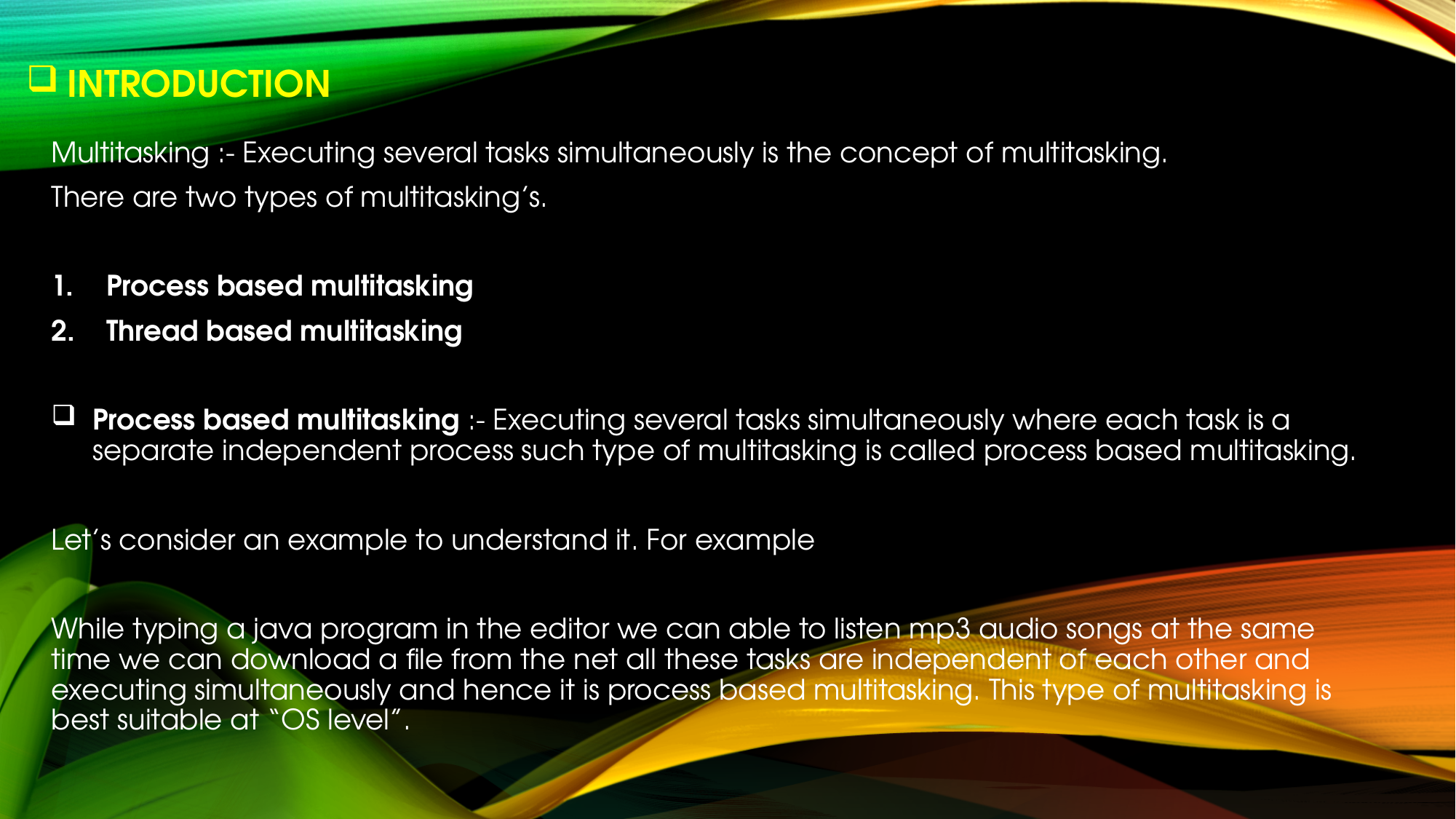

# Introduction
Multitasking :- Executing several tasks simultaneously is the concept of multitasking.
There are two types of multitasking’s.

Process based multitasking
Thread based multitasking

Process based multitasking :- Executing several tasks simultaneously where each task is a separate independent process such type of multitasking is called process based multitasking.

Let’s consider an example to understand it. For example

While typing a java program in the editor we can able to listen mp3 audio songs at the same time we can download a file from the net all these tasks are independent of each other and executing simultaneously and hence it is process based multitasking. This type of multitasking is best suitable at “OS level”.